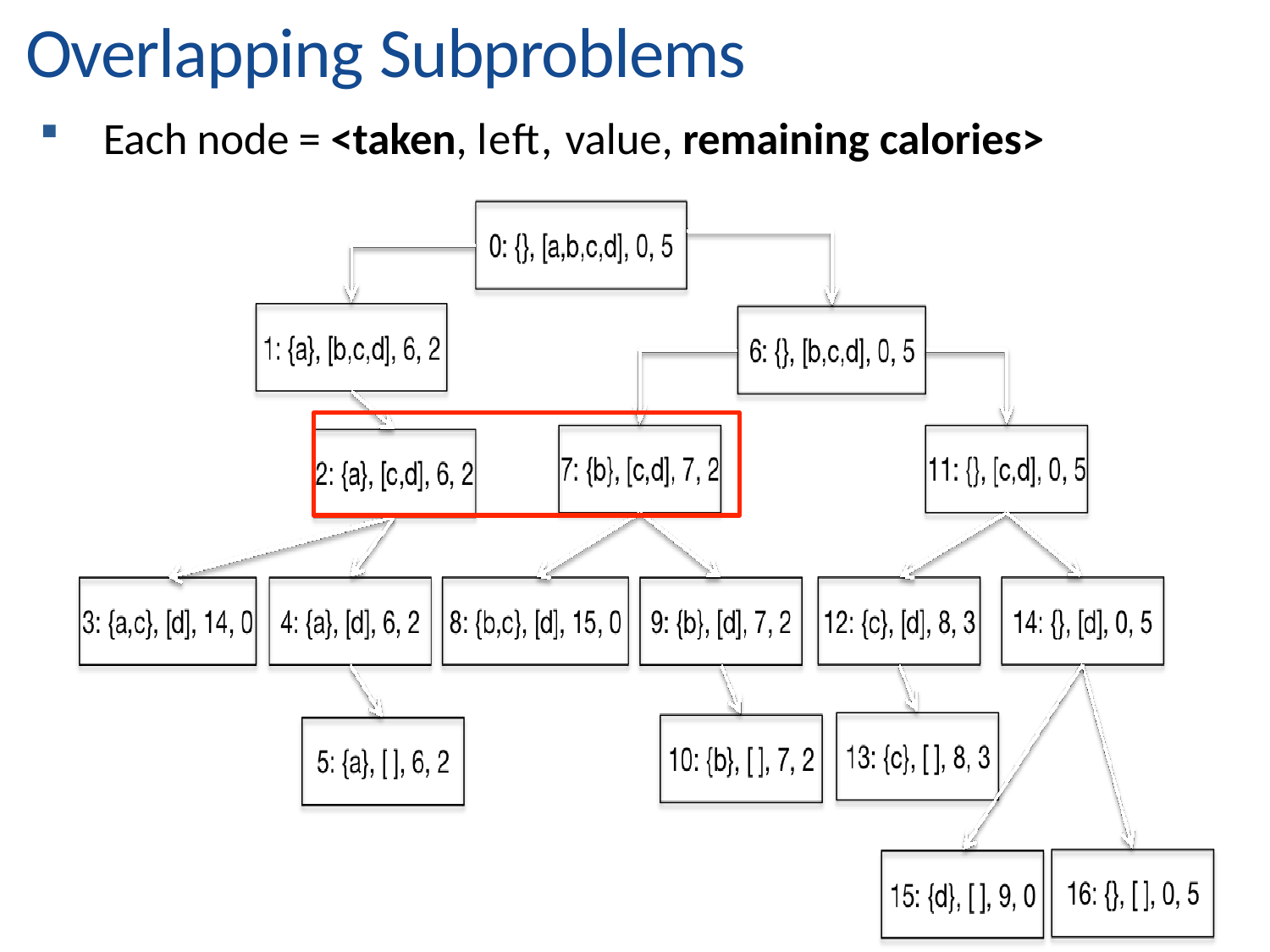

# Overlapping Subproblems
Each node = <taken, left, value, remaining calories>